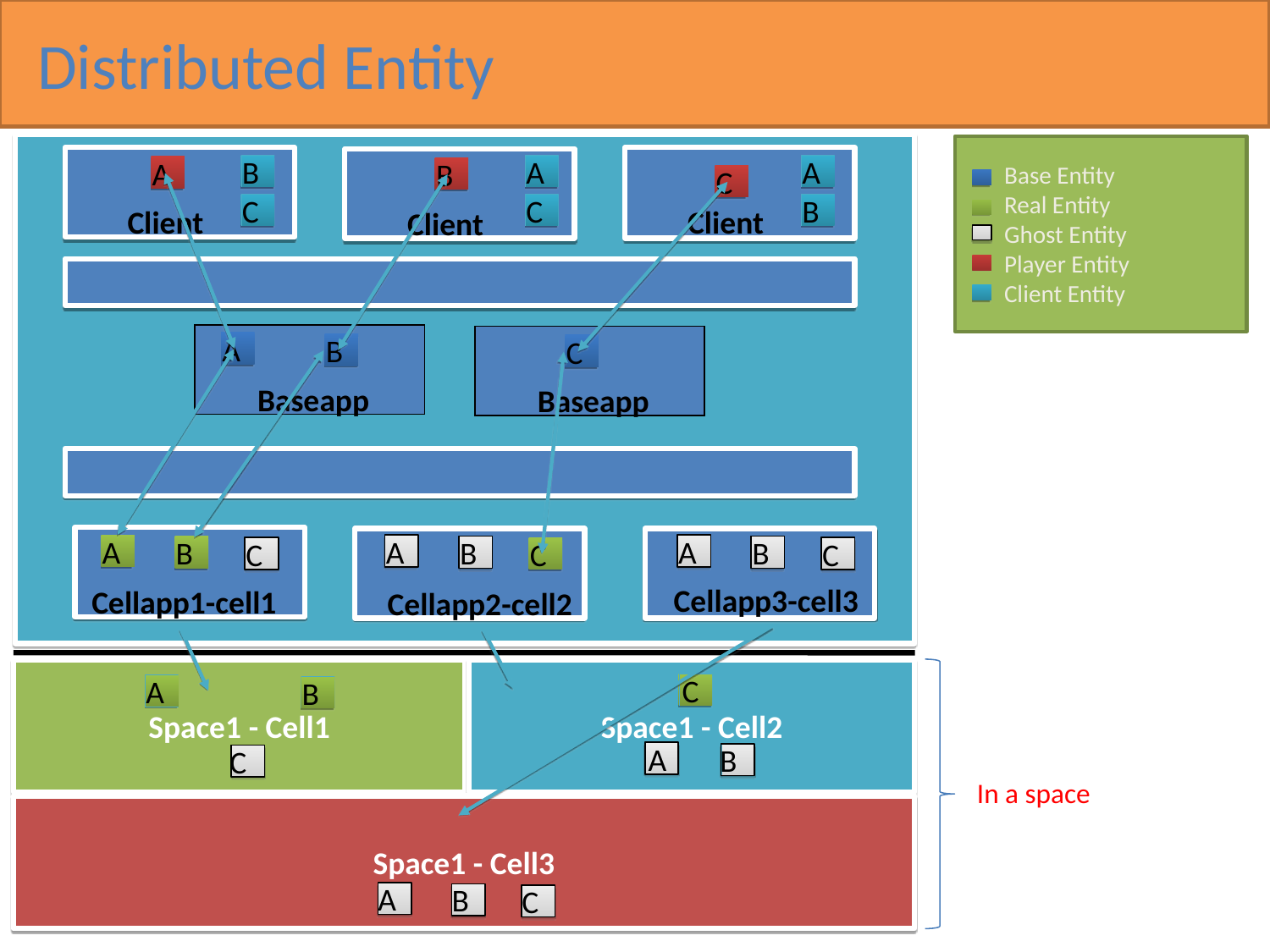

Distributed Entity

B
A
A

A

B
Base Entity
Real Entity
Ghost Entity
Player Entity
Client Entity

C

C
C
B

Client
Client
Client

A

B

C

Baseapp
Baseapp

A
A
A

B
B
B
C

C

C

Cellapp3-cell3
  Cellapp1-cell1
Cellapp2-cell2

Space1 - Cell1
Space1 - Cell2
C
A
B

A
B
C

In a space
Space1 - Cell3
A
B
C